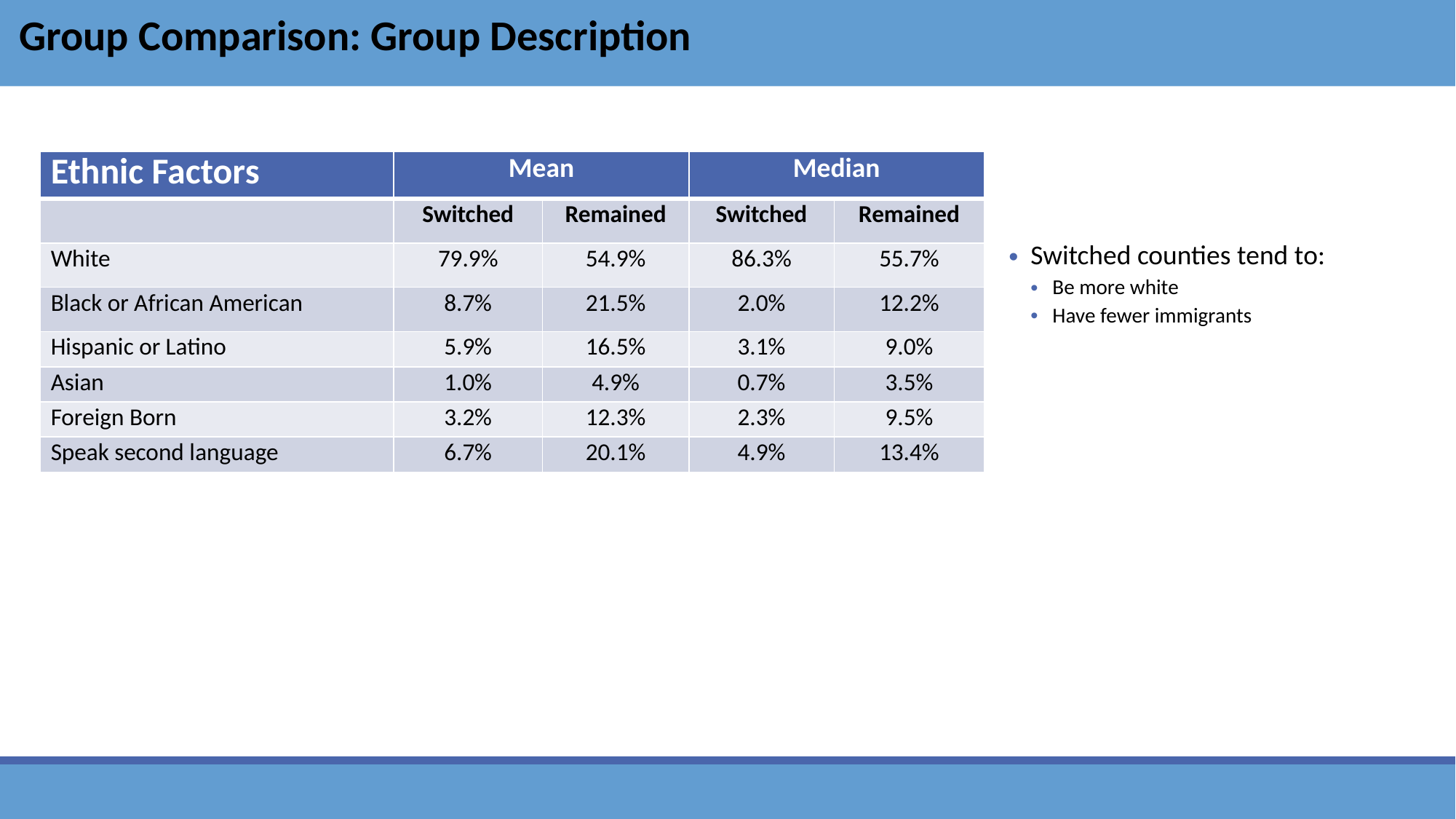

Group Comparison: Group Description
| Ethnic Factors | Mean |  | Median |  |
| --- | --- | --- | --- | --- |
|  | Switched | Remained | Switched | Remained |
| White | 79.9% | 54.9% | 86.3% | 55.7% |
| Black or African American | 8.7% | 21.5% | 2.0% | 12.2% |
| Hispanic or Latino | 5.9% | 16.5% | 3.1% | 9.0% |
| Asian | 1.0% | 4.9% | 0.7% | 3.5% |
| Foreign Born | 3.2% | 12.3% | 2.3% | 9.5% |
| Speak second language | 6.7% | 20.1% | 4.9% | 13.4% |

Switched counties tend to:
Be more white
Have fewer immigrants